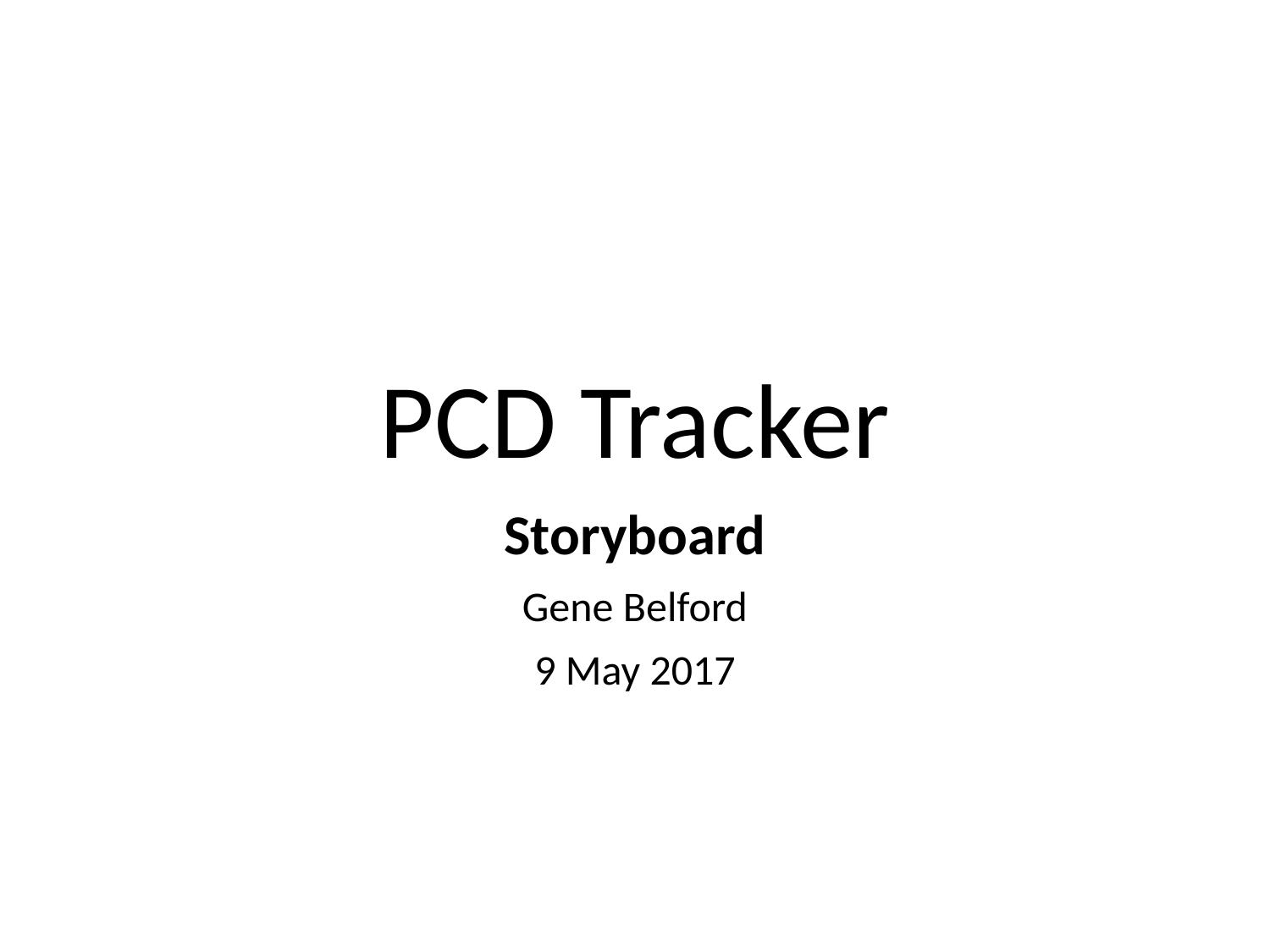

# PCD Tracker
Storyboard
Gene Belford
9 May 2017